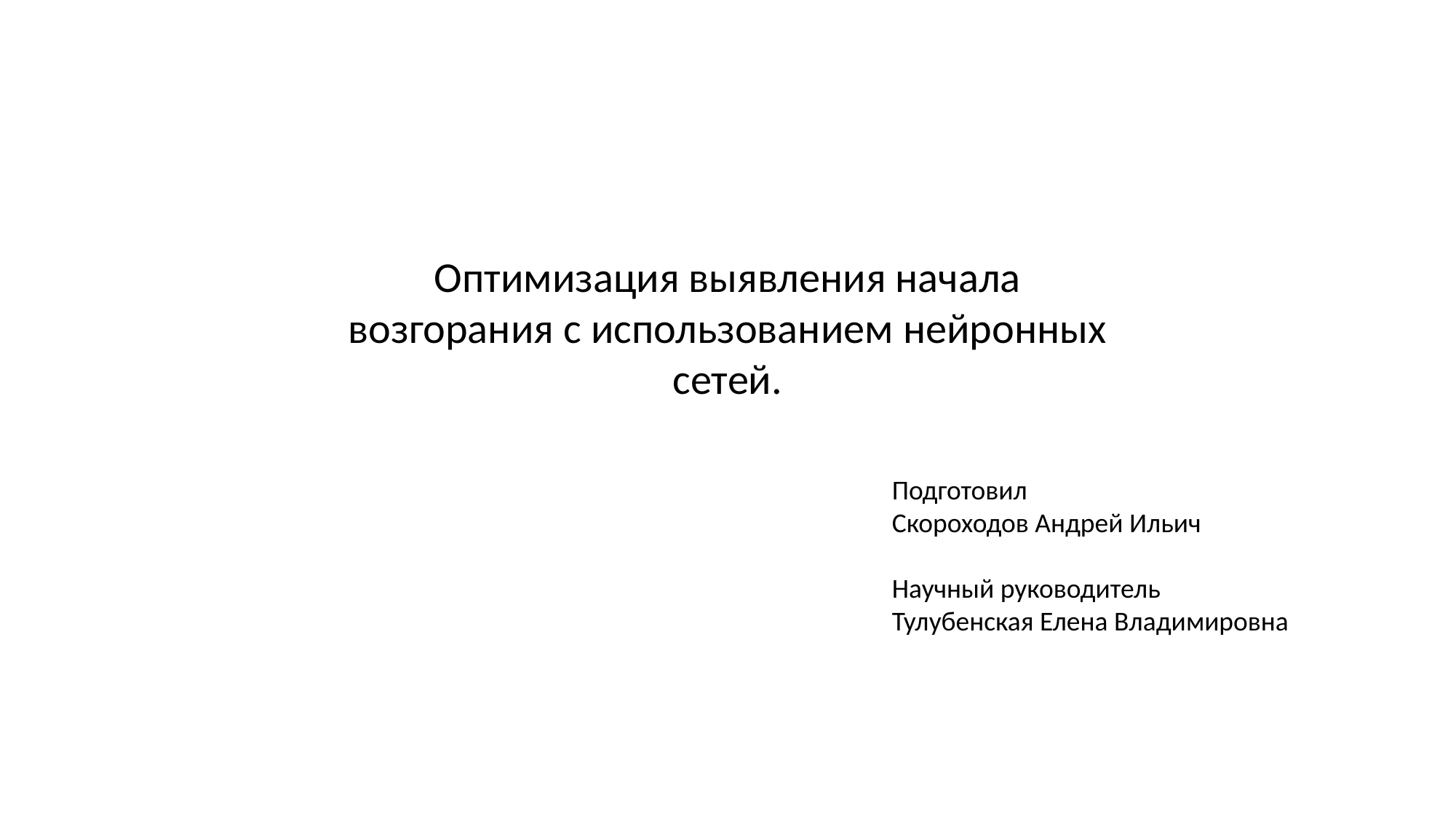

Оптимизация выявления начала возгорания с использованием нейронных сетей.
Подготовил
Скороходов Андрей Ильич

Научный руководитель
Тулубенская Елена Владимировна